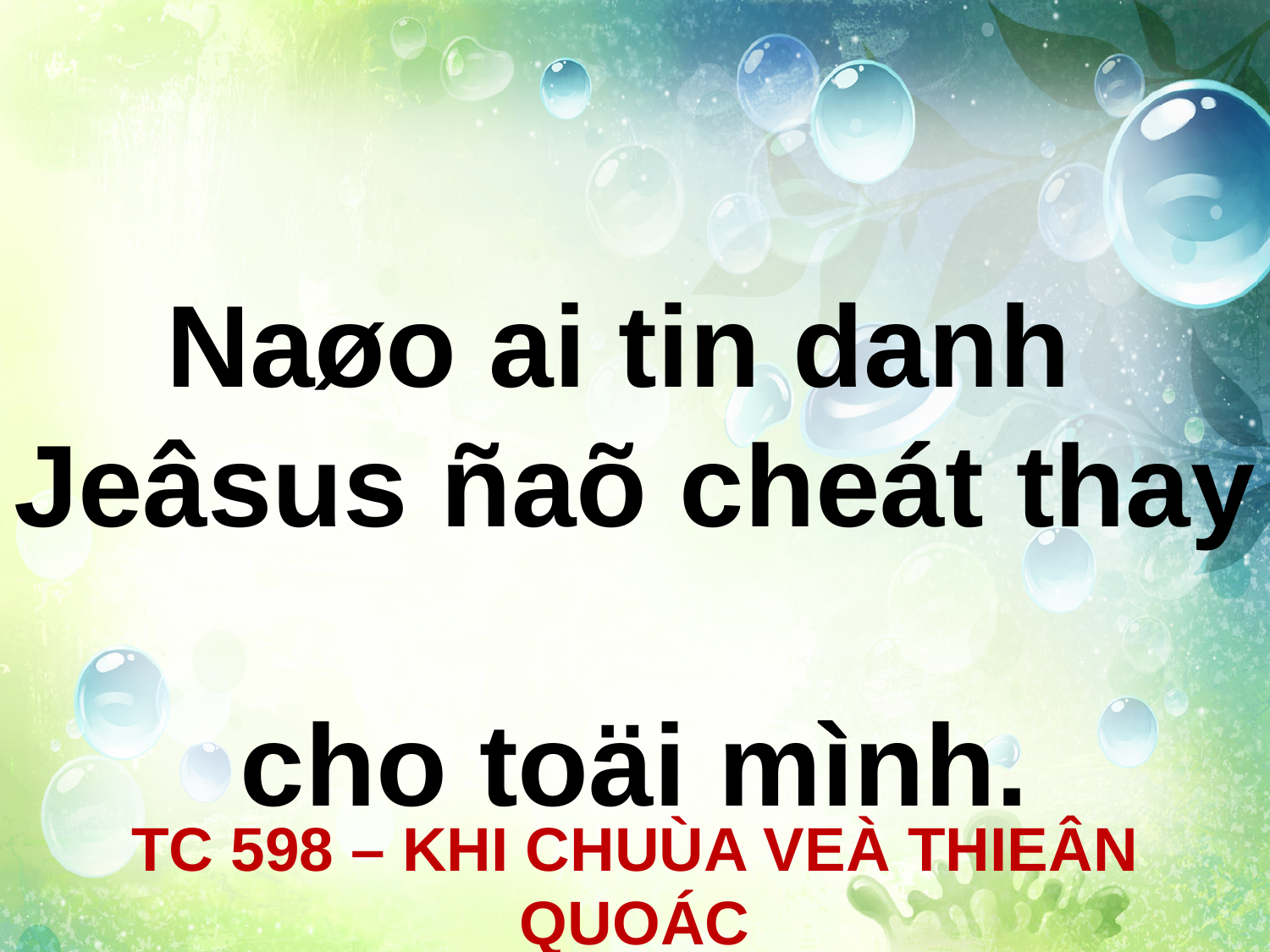

Naøo ai tin danh
Jeâsus ñaõ cheát thay
cho toäi mình.
TC 598 – KHI CHUÙA VEÀ THIEÂN QUOÁC